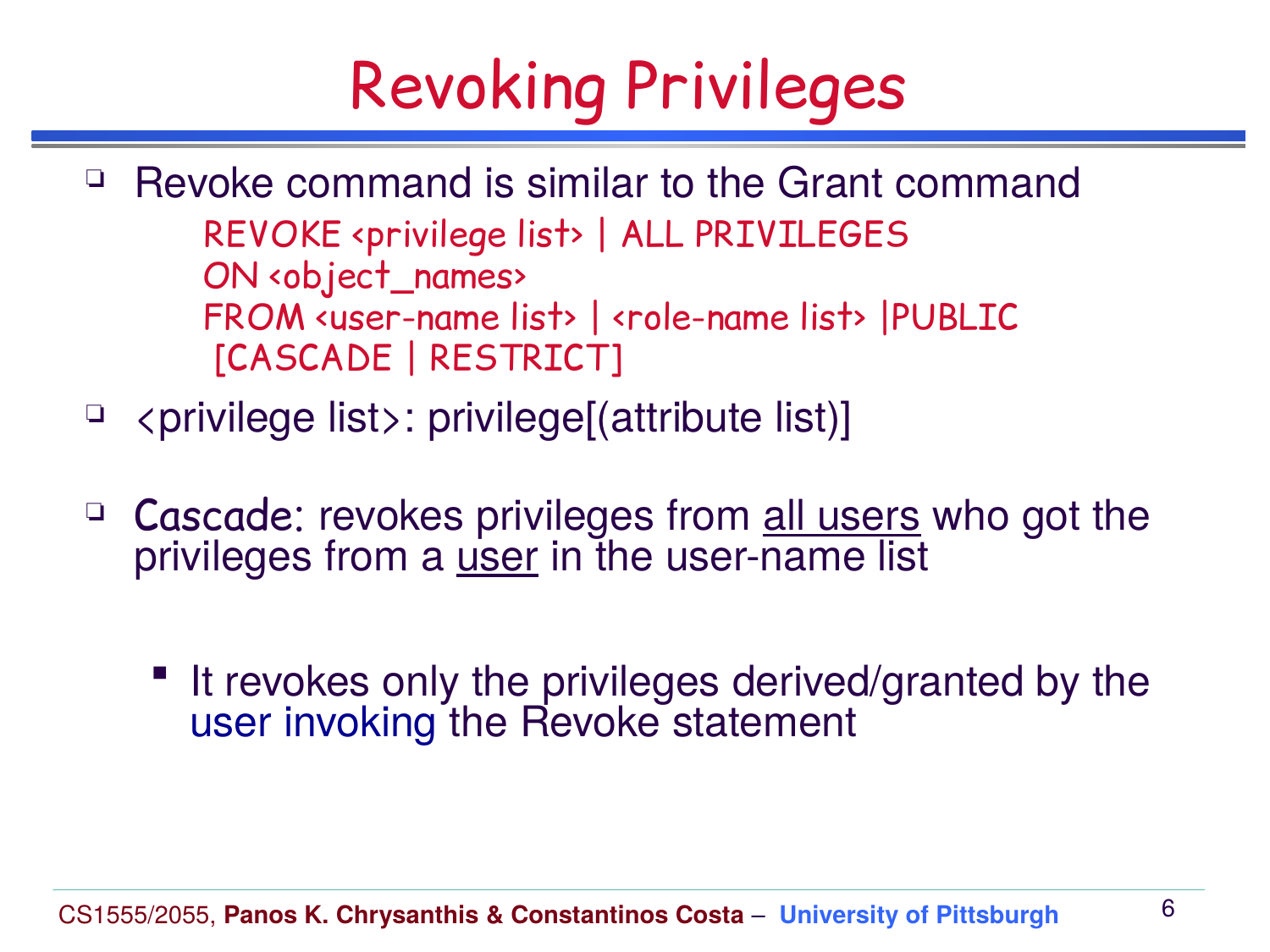

# Revoking Privileges
Revoke command is similar to the Grant command
            REVOKE <privilege list> | ALL PRIVILEGES
           ON <object_names>
           FROM <user-name list> | <role-name list> |PUBLIC
            [CASCADE | RESTRICT]

<privilege list>: privilege[(attribute list)]

Cascade: revokes privileges from all users who got the privileges from a user in the user-name list

It revokes only the privileges derived/granted by the user invoking the Revoke statement